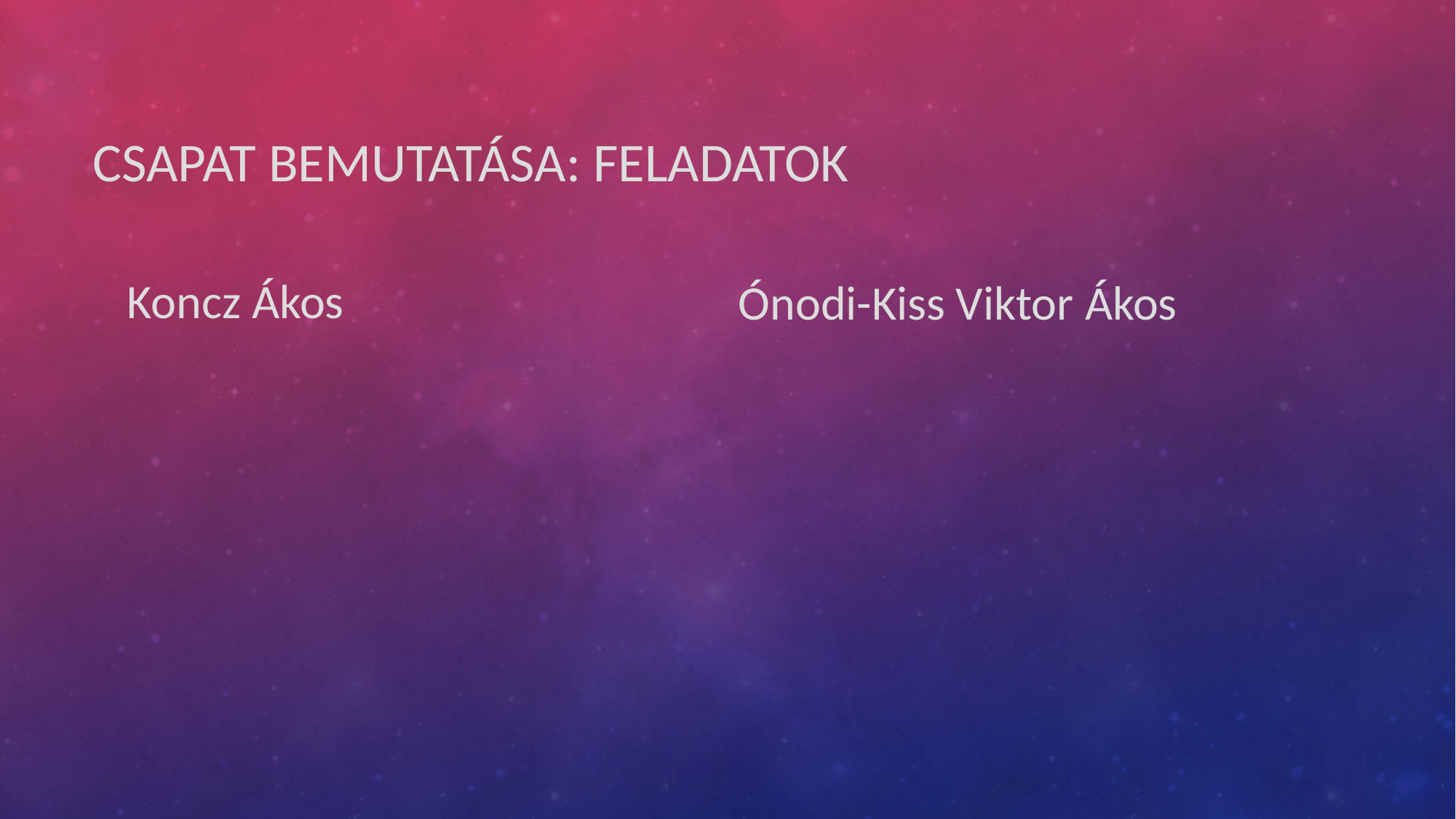

# Csapat bemutatása: Feladatok
Koncz Ákos
Ónodi-Kiss Viktor Ákos